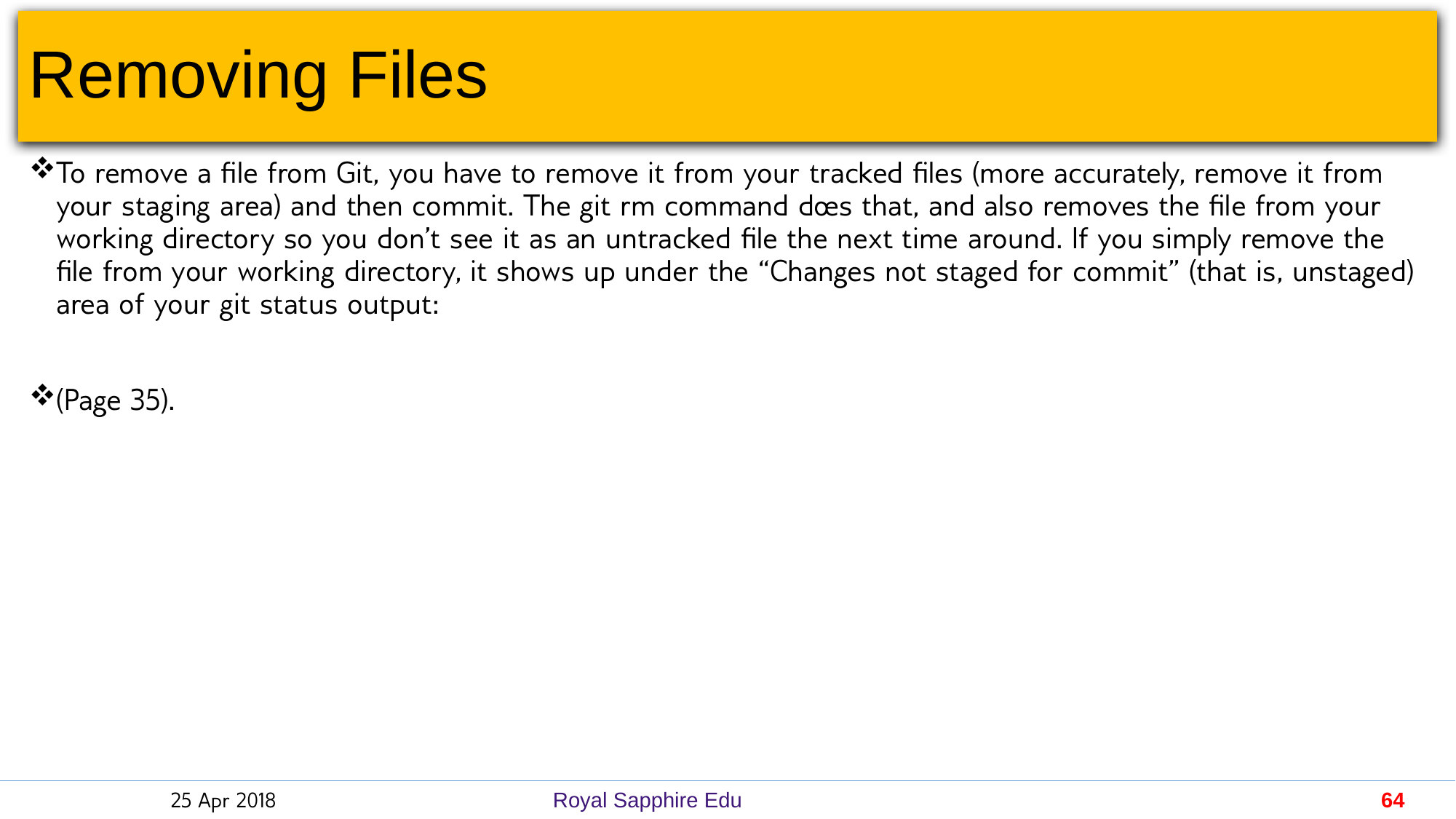

# Removing Files
To remove a file from Git, you have to remove it from your tracked files (more accurately, remove it from your staging area) and then commit. The git rm command does that, and also removes the file from your working directory so you don’t see it as an untracked file the next time around. If you simply remove the file from your working directory, it shows up under the “Changes not staged for commit” (that is, unstaged) area of your git status output:

(Page 35).
25 Apr 2018
Royal Sapphire Edu
64